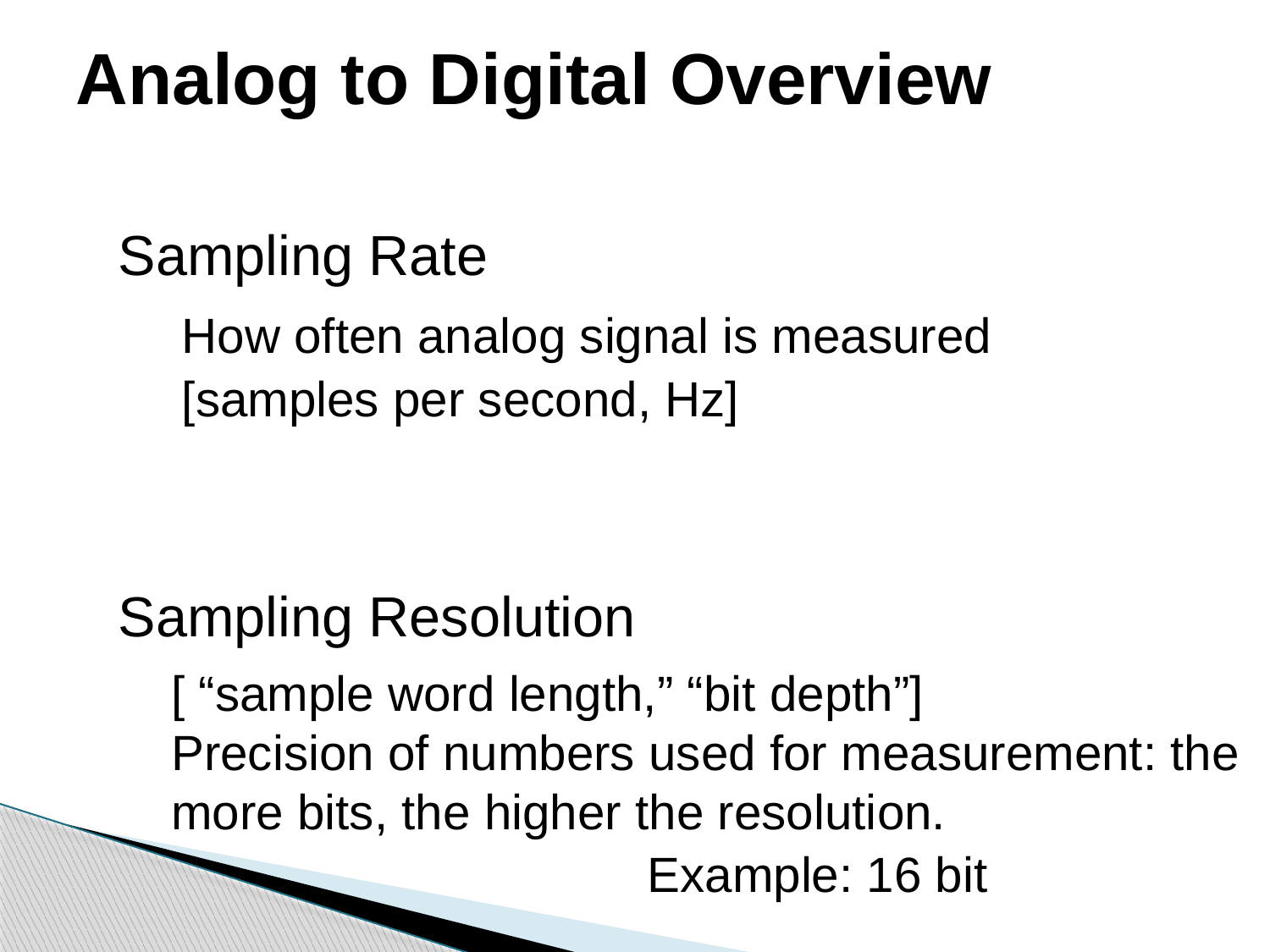

# Analog to Digital Overview
Sampling Rate
How often analog signal is measured
[samples per second, Hz]
Sampling Resolution
[ “sample word length,” “bit depth”]
Precision of numbers used for measurement: the more bits, the higher the resolution.
Example: 16 bit